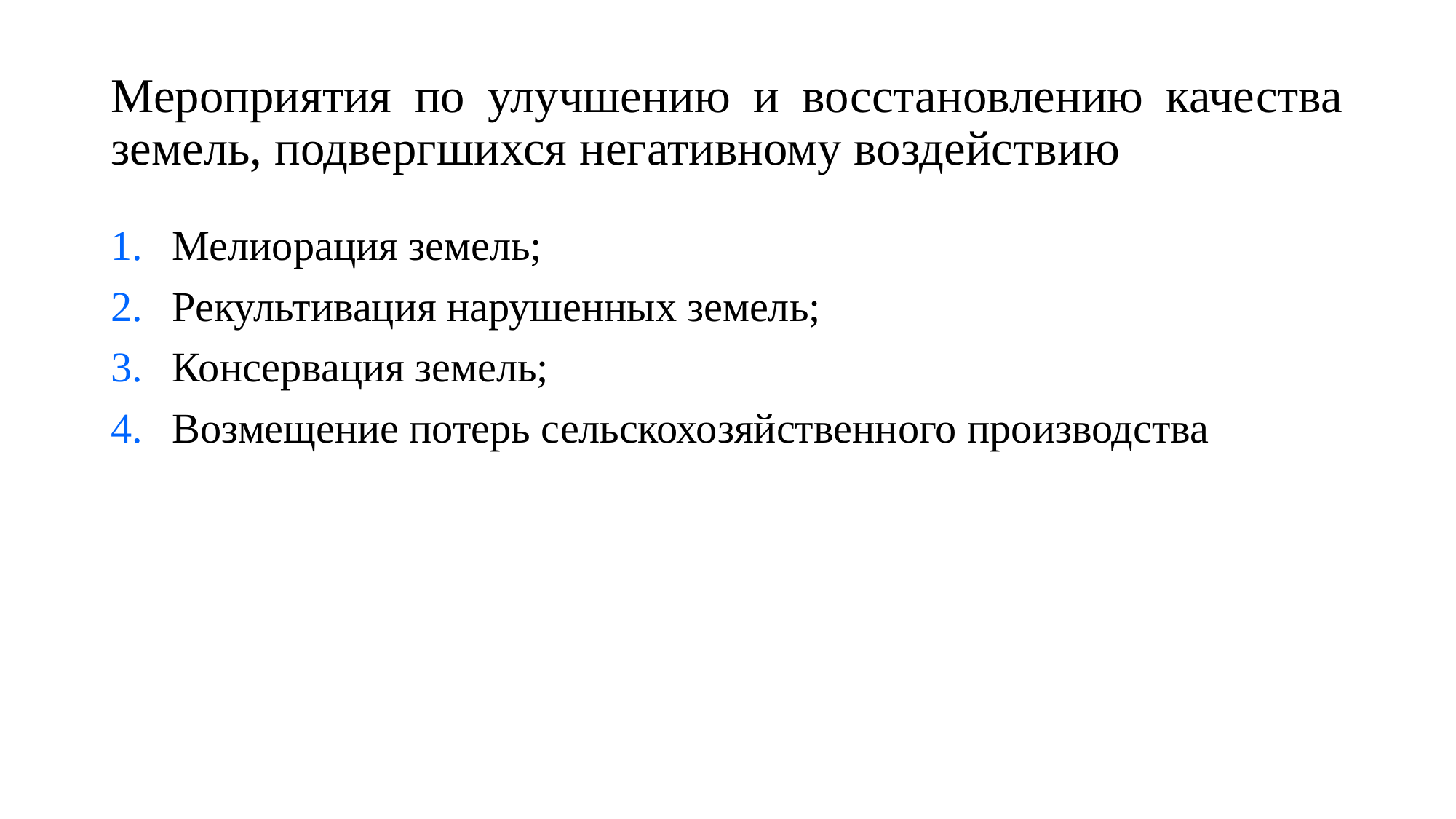

# Мероприятия по улучшению и восстановлению качества земель, подвергшихся негативному воздействию
Мелиорация земель;
Рекультивация нарушенных земель;
Консервация земель;
Возмещение потерь сельскохозяйственного производства